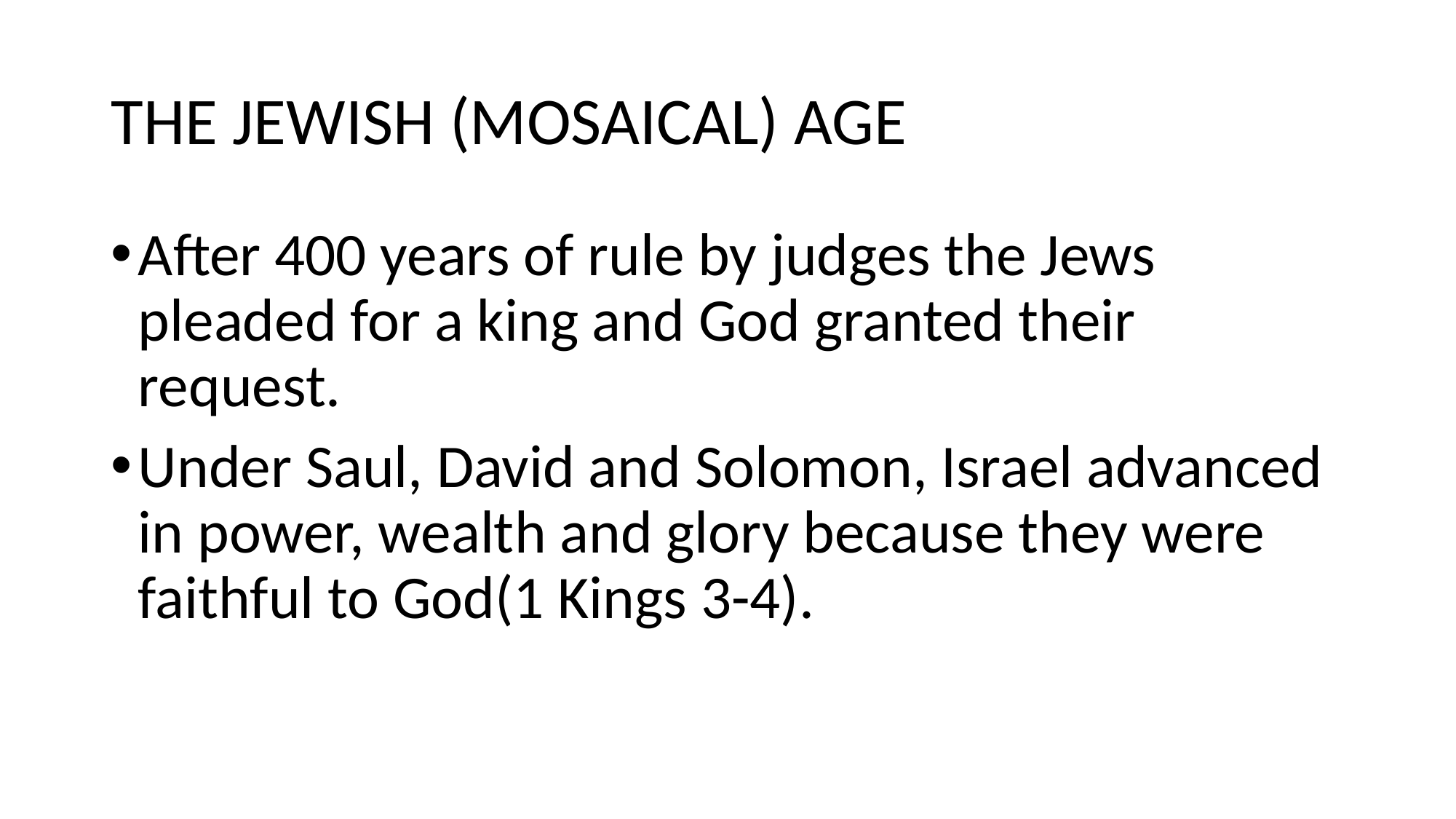

# THE JEWISH (MOSAICAL) AGE
After 400 years of rule by judges the Jews pleaded for a king and God granted their request.
Under Saul, David and Solomon, Israel advanced in power, wealth and glory because they were faithful to God(1 Kings 3-4).